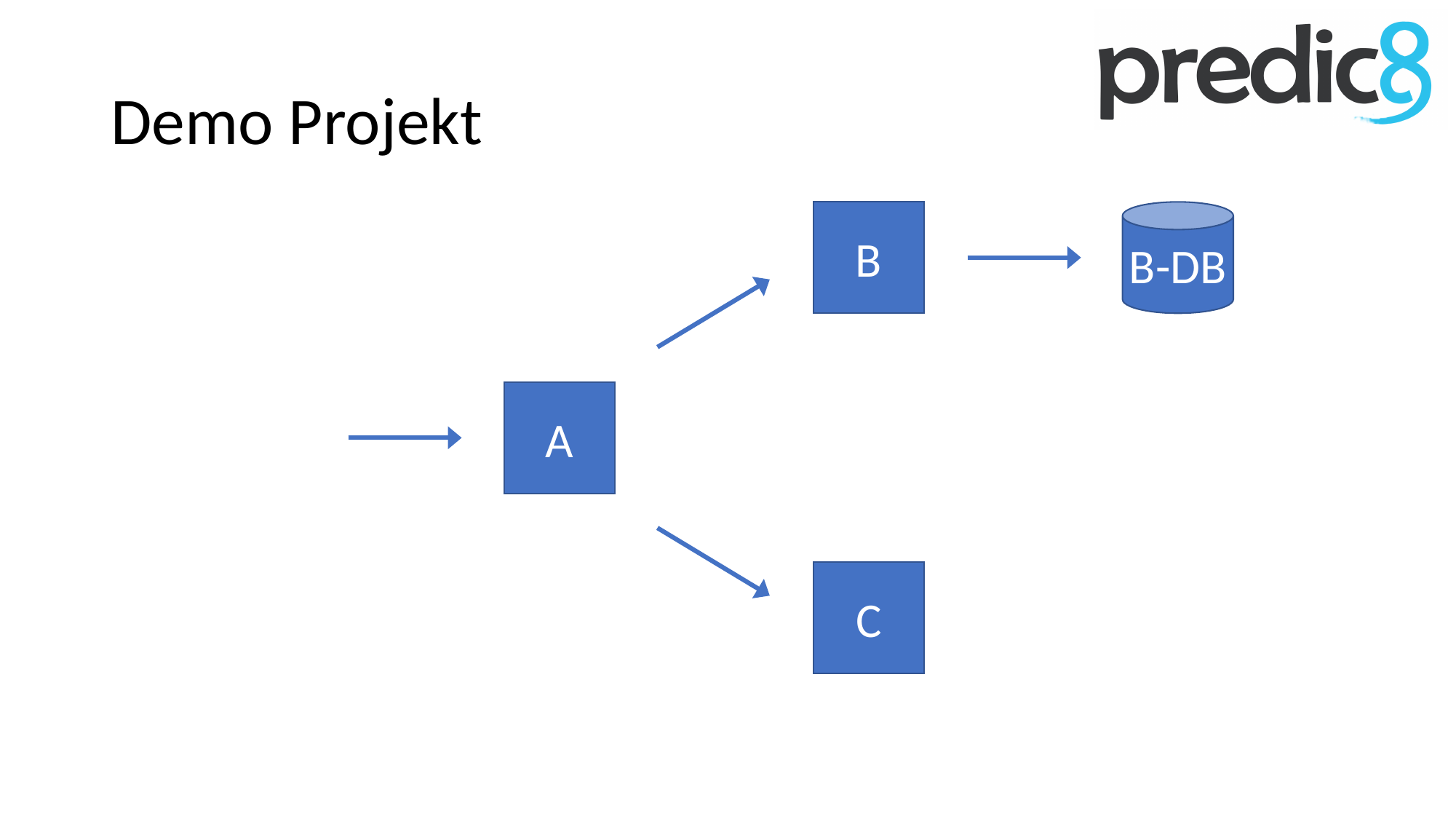

# Demo Projekt
B
B-DB
A
C